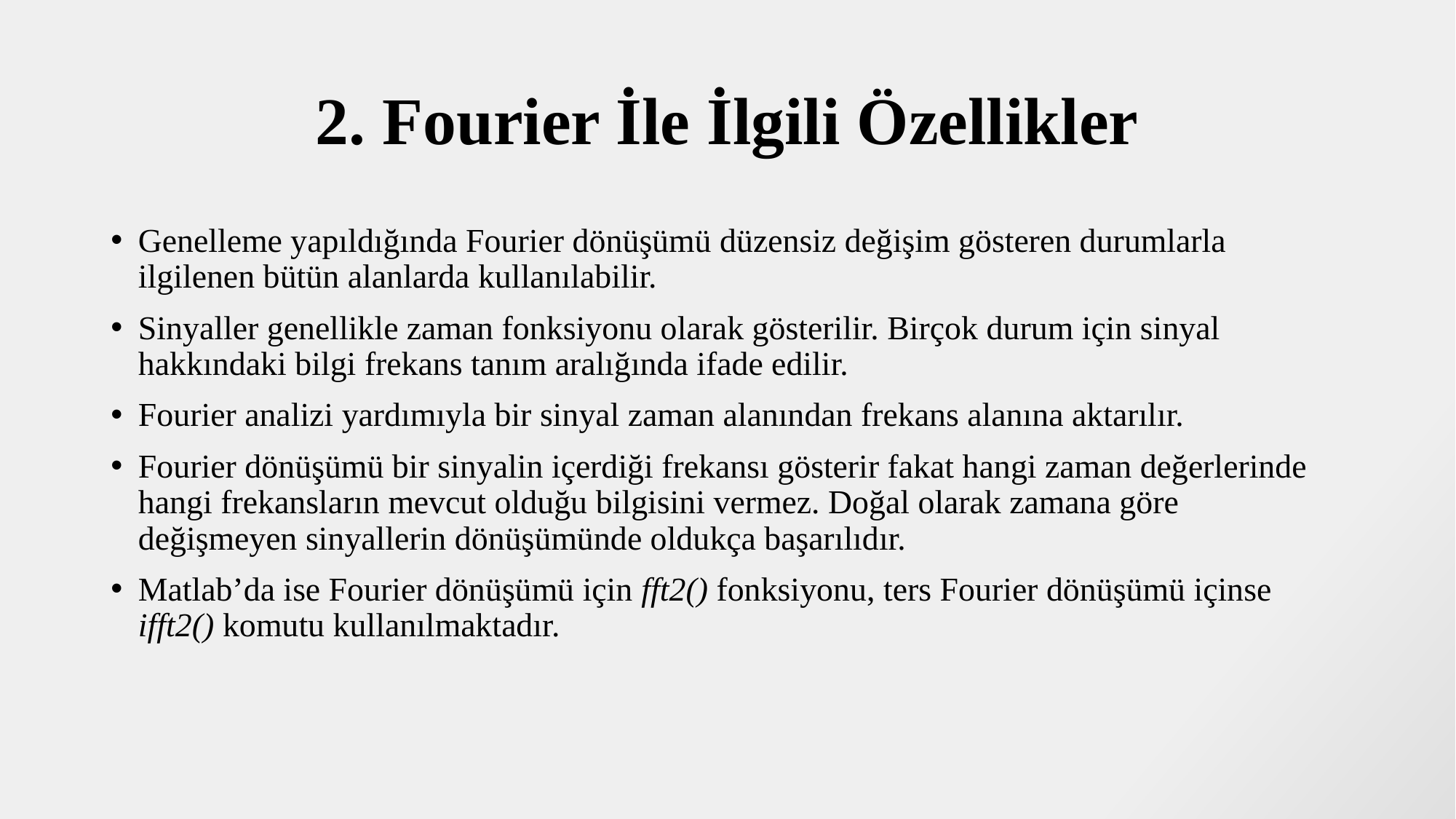

# 2. Fourier İle İlgili Özellikler
Genelleme yapıldığında Fourier dönüşümü düzensiz değişim gösteren durumlarla ilgilenen bütün alanlarda kullanılabilir.
Sinyaller genellikle zaman fonksiyonu olarak gösterilir. Birçok durum için sinyal hakkındaki bilgi frekans tanım aralığında ifade edilir.
Fourier analizi yardımıyla bir sinyal zaman alanından frekans alanına aktarılır.
Fourier dönüşümü bir sinyalin içerdiği frekansı gösterir fakat hangi zaman değerlerinde hangi frekansların mevcut olduğu bilgisini vermez. Doğal olarak zamana göre değişmeyen sinyallerin dönüşümünde oldukça başarılıdır.
Matlab’da ise Fourier dönüşümü için fft2() fonksiyonu, ters Fourier dönüşümü içinse ifft2() komutu kullanılmaktadır.